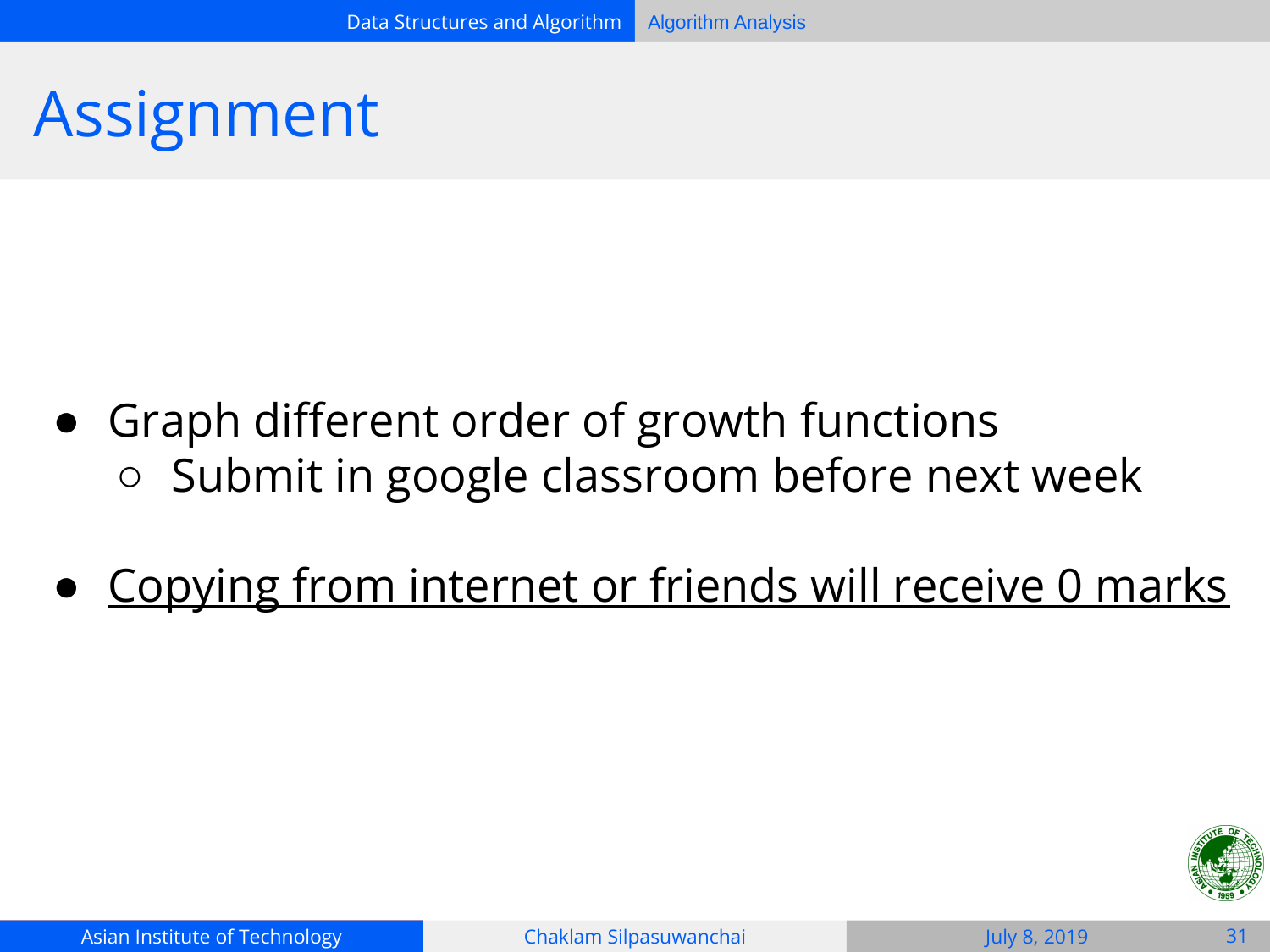

# Assignment
Graph different order of growth functions
Submit in google classroom before next week
Copying from internet or friends will receive 0 marks
31